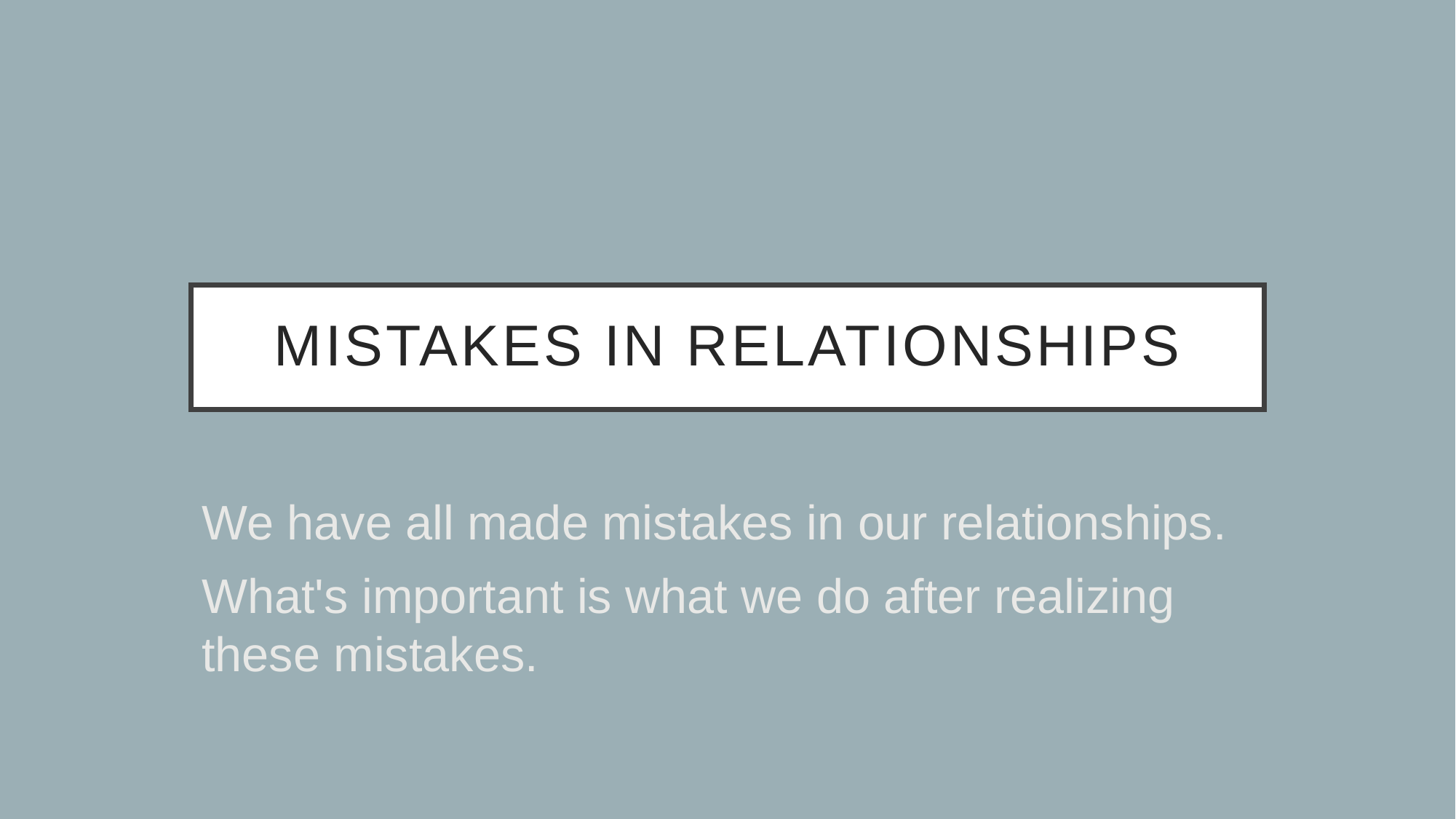

# Mistakes in relationships
We have all made mistakes in our relationships.
What's important is what we do after realizing these mistakes.